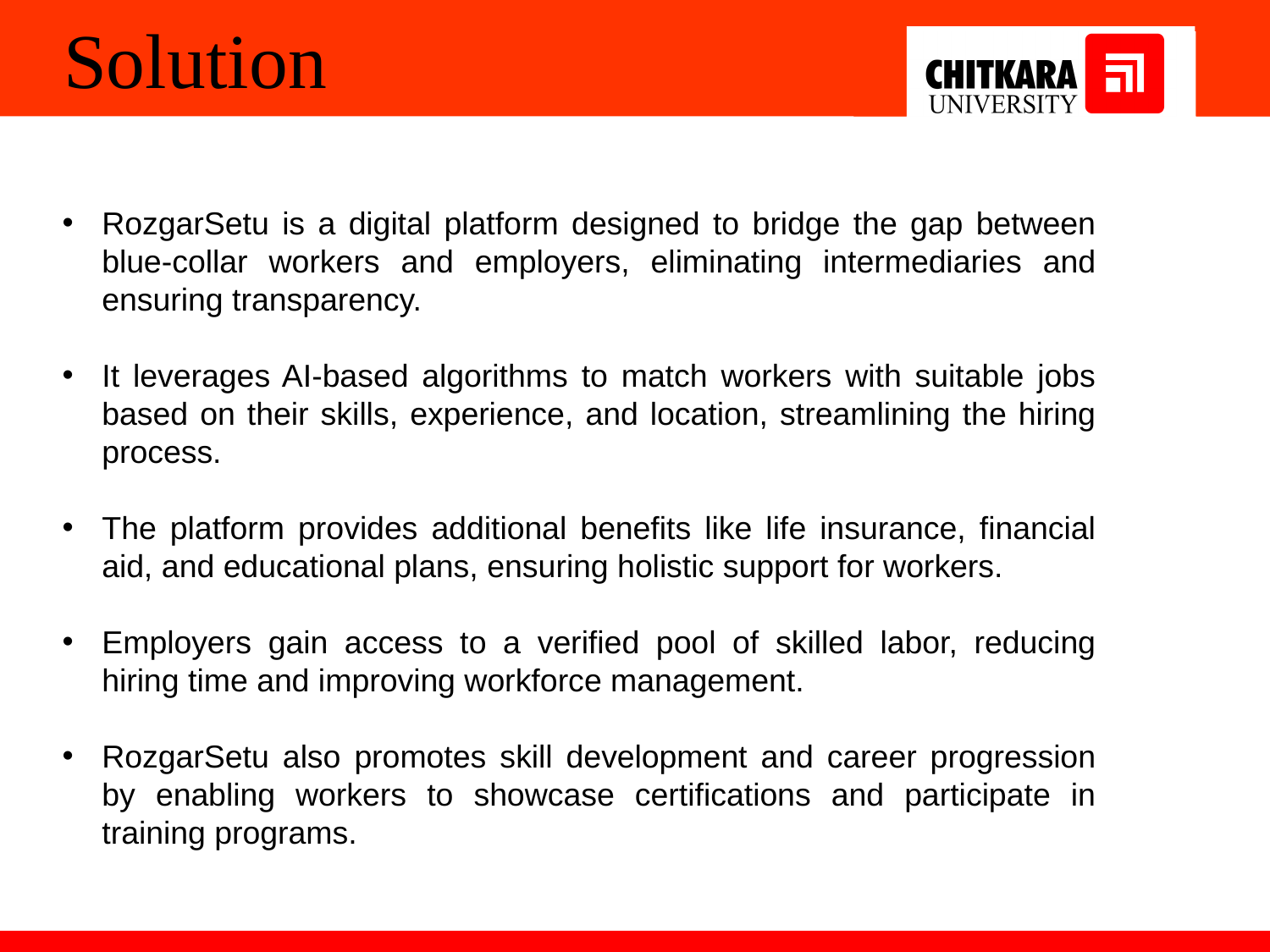

# Solution

RozgarSetu is a digital platform designed to bridge the gap between blue-collar workers and employers, eliminating intermediaries and ensuring transparency.

It leverages AI-based algorithms to match workers with suitable jobs based on their skills, experience, and location, streamlining the hiring process.

The platform provides additional benefits like life insurance, financial aid, and educational plans, ensuring holistic support for workers.

Employers gain access to a verified pool of skilled labor, reducing hiring time and improving workforce management.

RozgarSetu also promotes skill development and career progression by enabling workers to showcase certifications and participate in training programs.